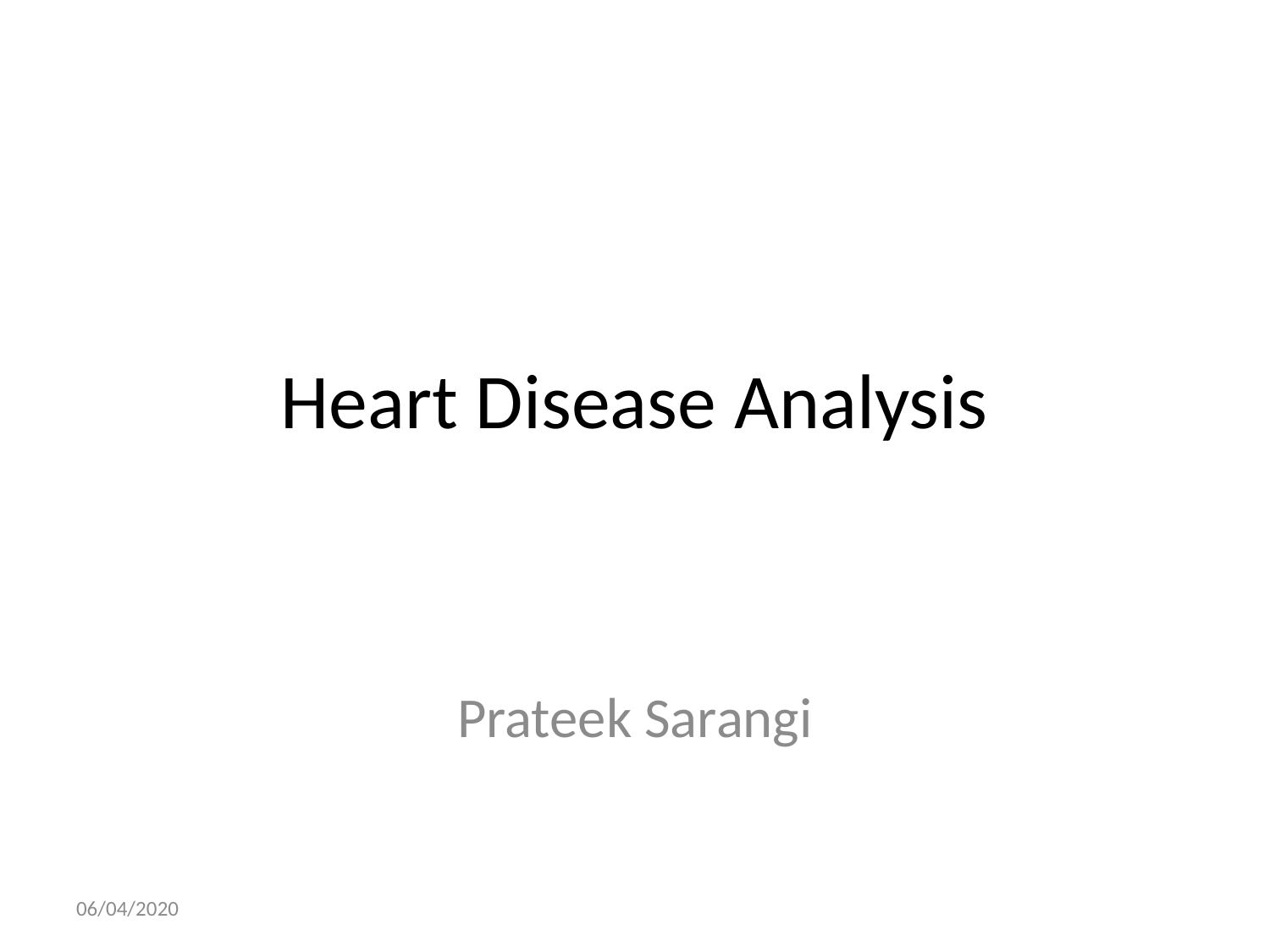

# Heart Disease Analysis
Prateek Sarangi
06/04/2020